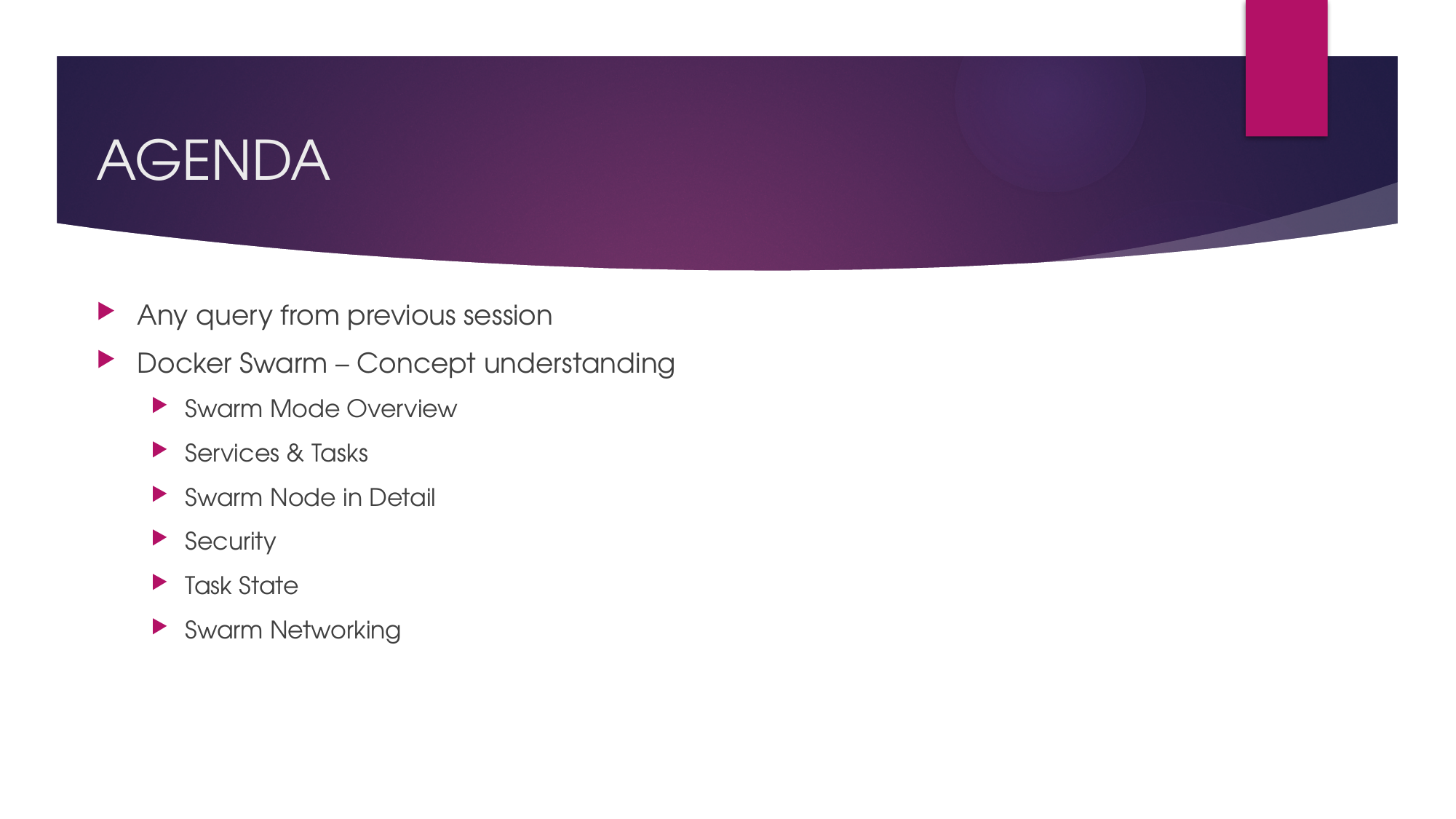

# AGENDA
Any query from previous session
Docker Swarm – Concept understanding
Swarm Mode Overview
Services & Tasks
Swarm Node in Detail
Security
Task State
Swarm Networking